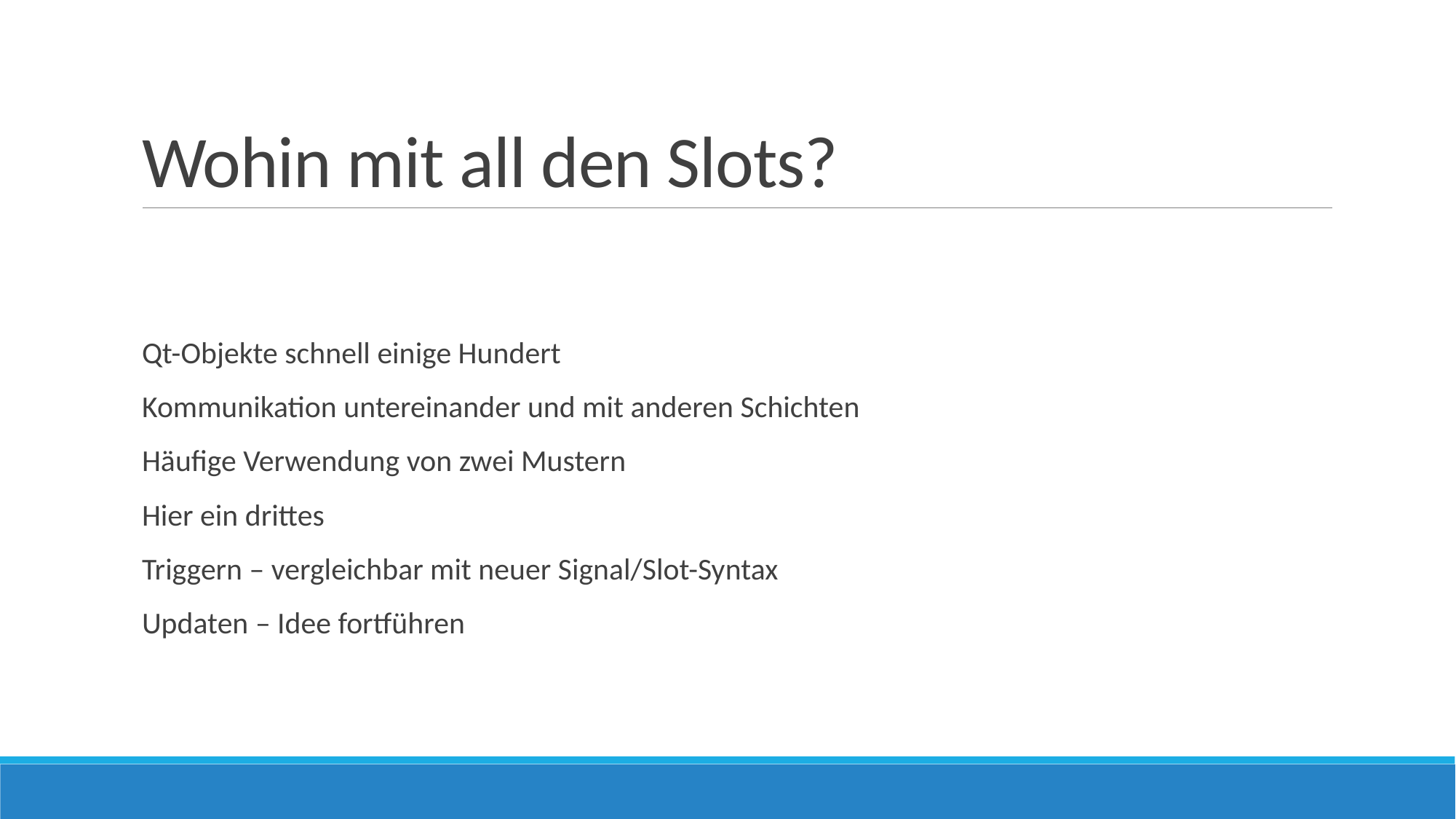

# Wohin mit all den Slots?

Qt-Objekte schnell einige Hundert
Kommunikation untereinander und mit anderen Schichten
Häufige Verwendung von zwei Mustern
Hier ein drittes
Triggern – vergleichbar mit neuer Signal/Slot-Syntax
Updaten – Idee fortführen